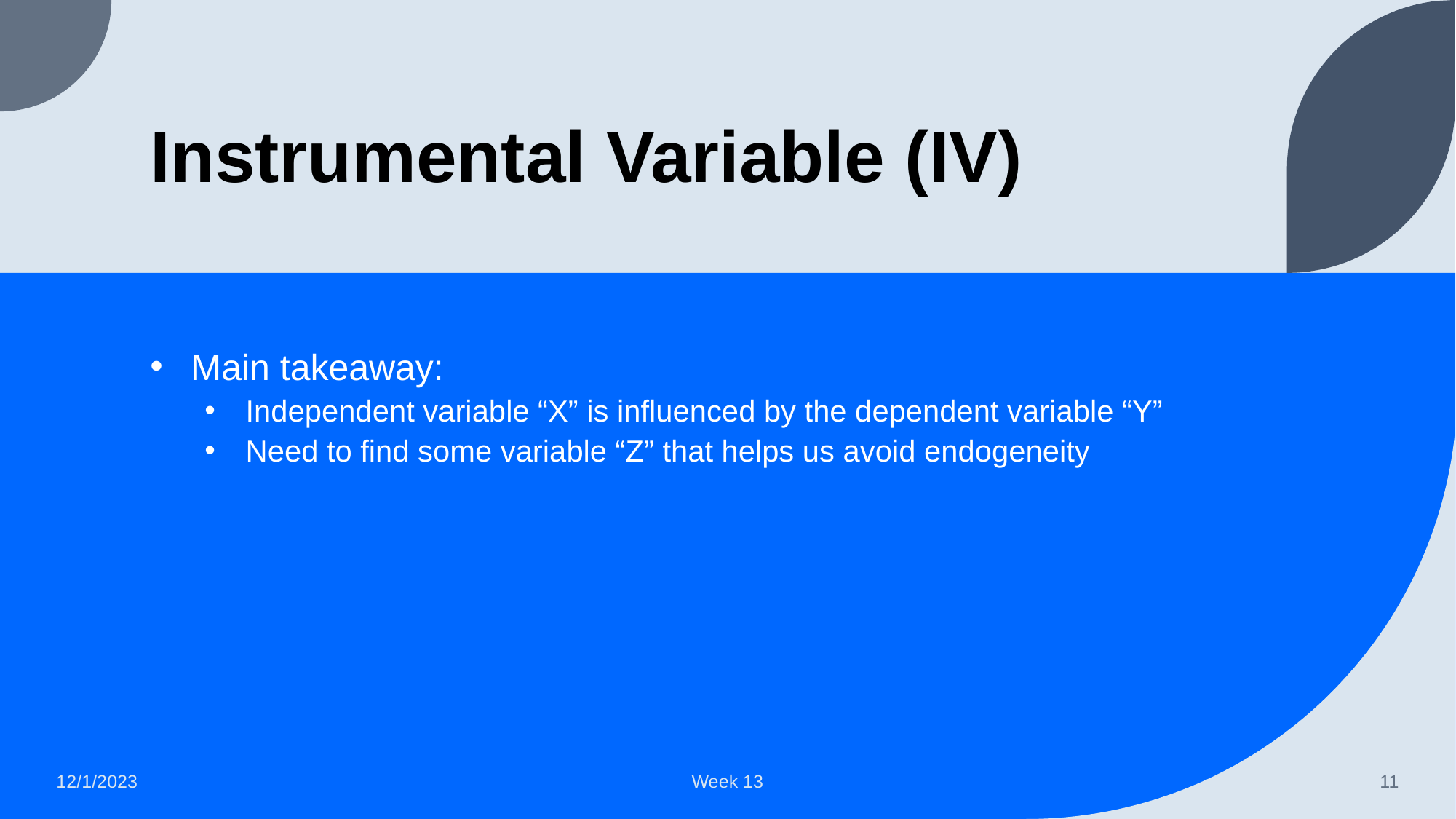

# Instrumental Variable (IV)
Main takeaway:
Independent variable “X” is influenced by the dependent variable “Y”
Need to find some variable “Z” that helps us avoid endogeneity
12/1/2023
Week 13
11